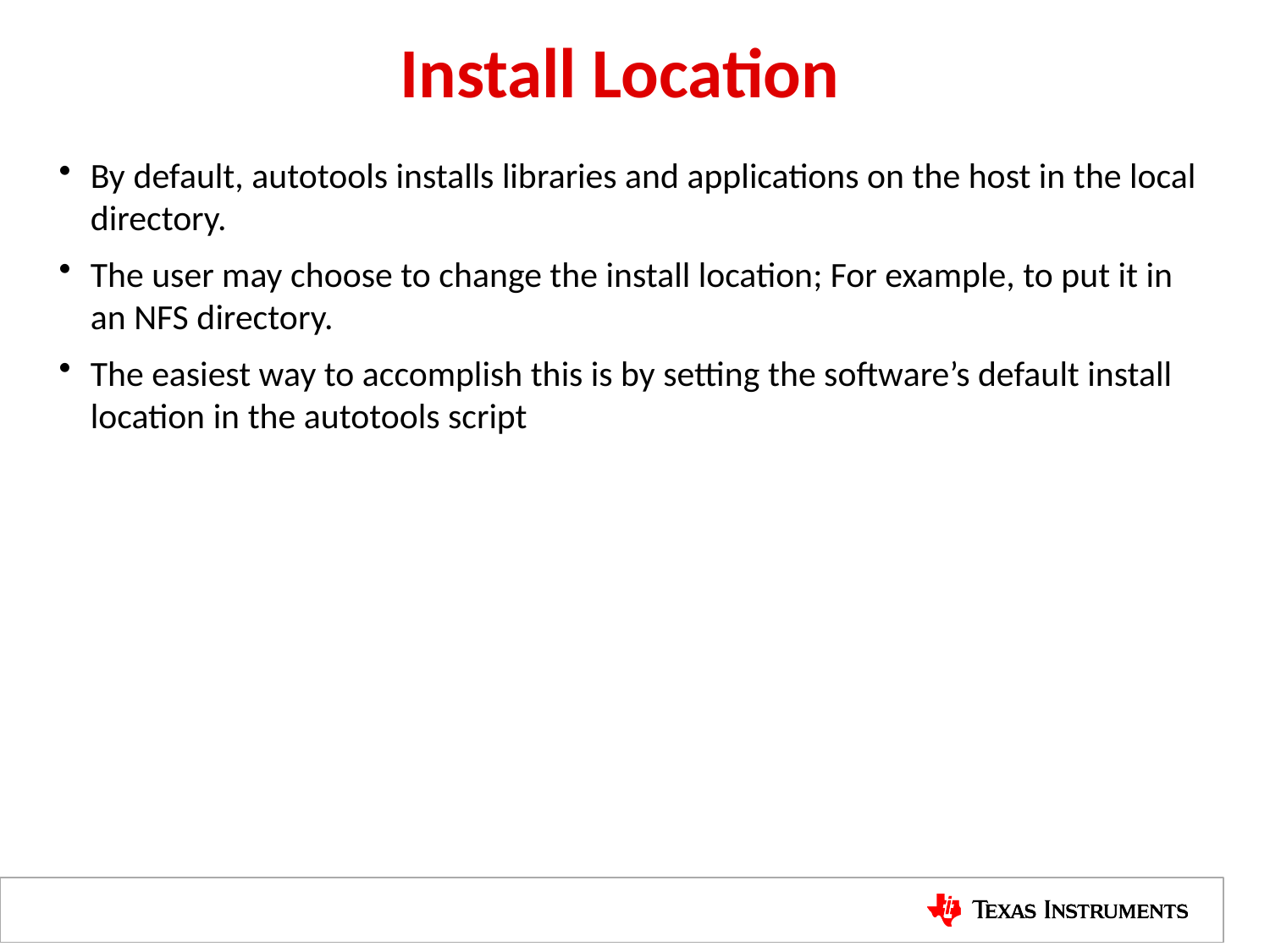

# Install Location
By default, autotools installs libraries and applications on the host in the local directory.
The user may choose to change the install location; For example, to put it in an NFS directory.
The easiest way to accomplish this is by setting the software’s default install location in the autotools script